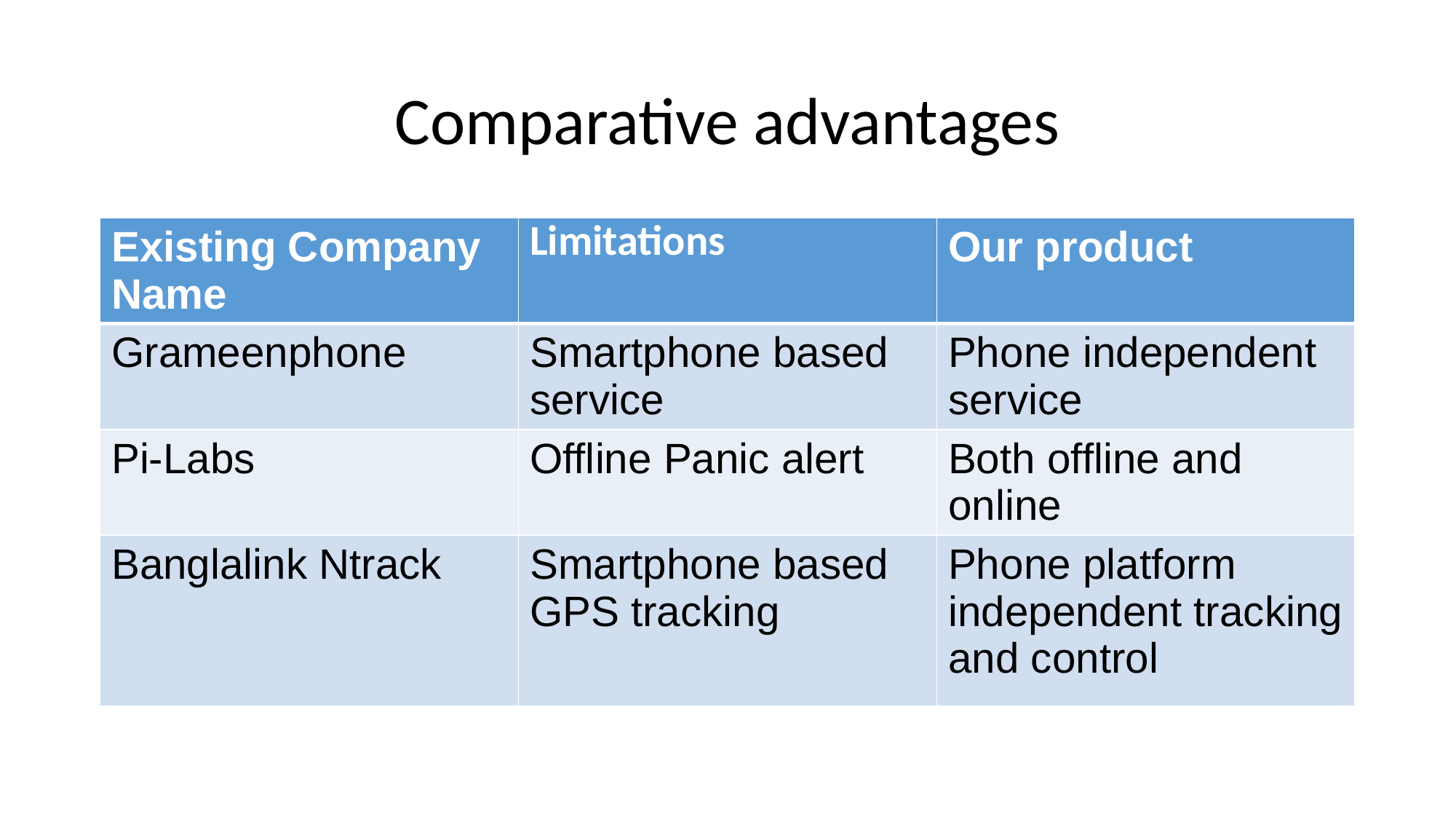

# Comparative advantages
| Existing Company Name | Limitations | Our product |
| --- | --- | --- |
| Grameenphone | Smartphone based service | Phone independent service |
| Pi-Labs | Offline Panic alert | Both offline and online |
| Banglalink Ntrack | Smartphone based GPS tracking | Phone platform independent tracking and control |